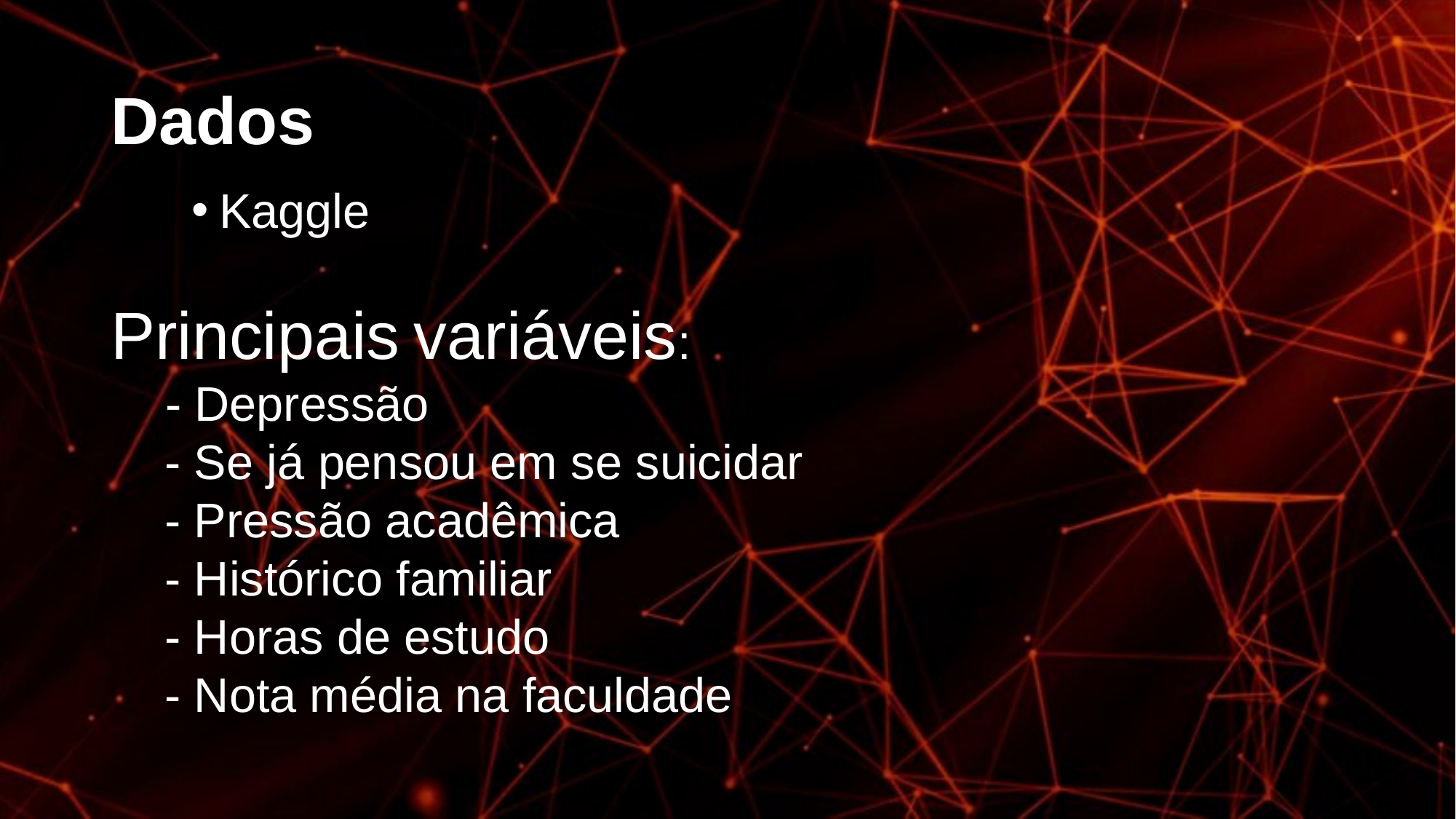

# Dados
Kaggle

Principais variáveis:
     - Depressão
    - Se já pensou em se suicidar
    - Pressão acadêmica
    - Histórico familiar
    - Horas de estudo
    - Nota média na faculdade